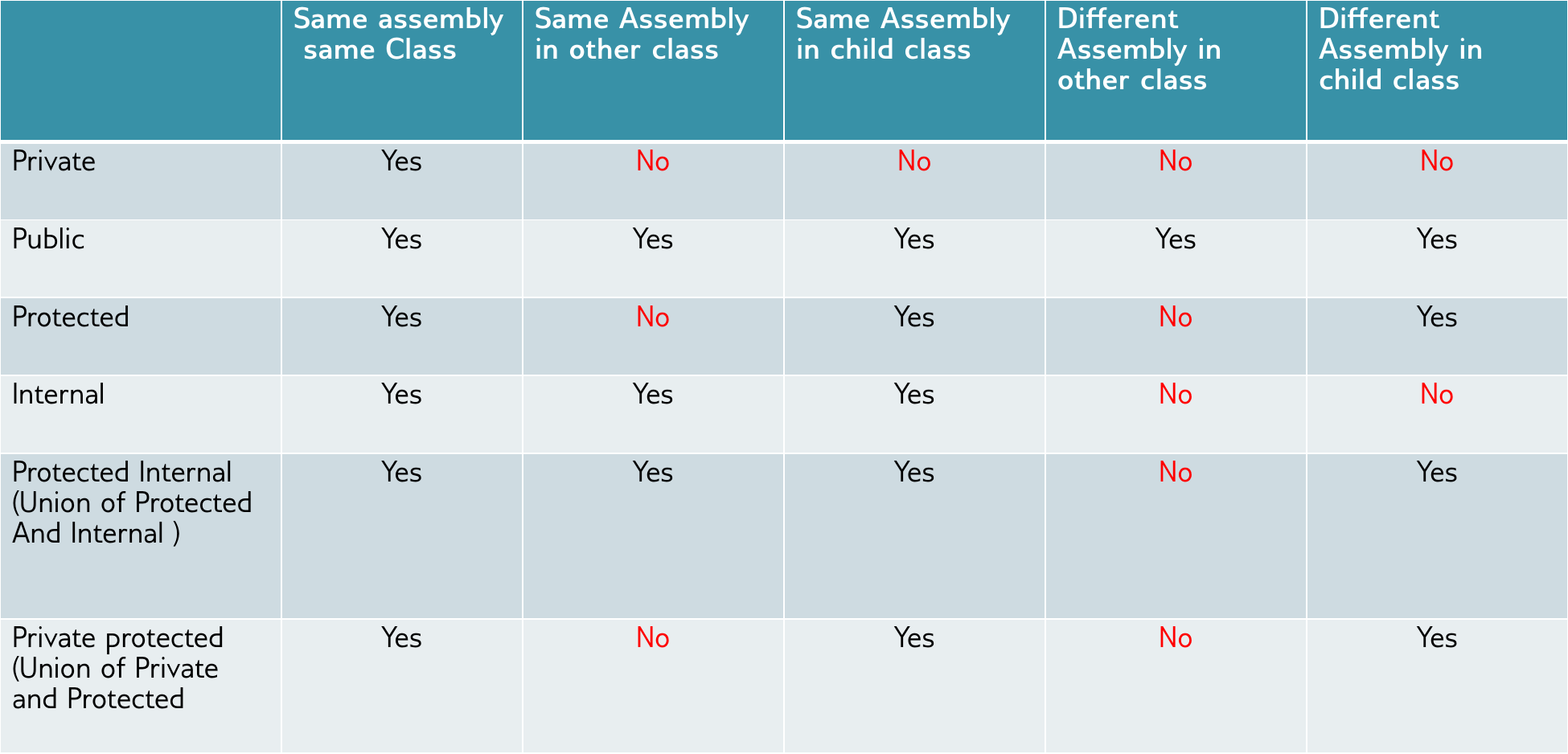

|  | Same assembly same Class | Same Assembly in other class | Same Assembly in child class | Different Assembly in other class | Different Assembly in child class |
| --- | --- | --- | --- | --- | --- |
| Private | Yes | No | No | No | No |
| Public | Yes | Yes | Yes | Yes | Yes |
| Protected | Yes | No | Yes | No | Yes |
| Internal | Yes | Yes | Yes | No | No |
| Protected Internal (Union of Protected And Internal ) | Yes | Yes | Yes | No | Yes |
| Private protected (Union of Private and Protected | Yes | No | Yes | No | Yes |